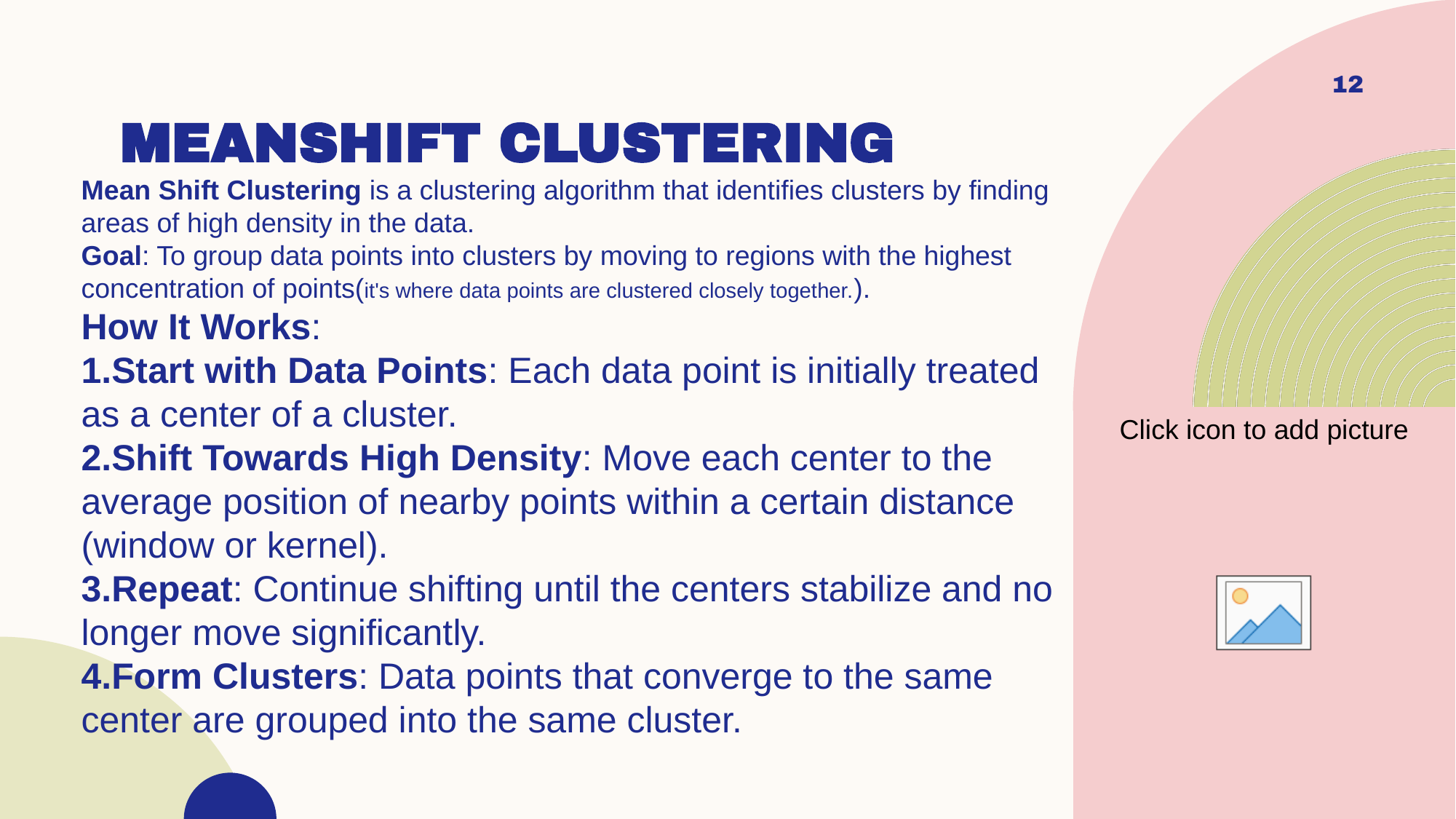

# MeanShift Clustering
12
Mean Shift Clustering is a clustering algorithm that identifies clusters by finding areas of high density in the data.
Goal: To group data points into clusters by moving to regions with the highest concentration of points(it's where data points are clustered closely together.).
How It Works:
Start with Data Points: Each data point is initially treated as a center of a cluster.
Shift Towards High Density: Move each center to the average position of nearby points within a certain distance (window or kernel).
Repeat: Continue shifting until the centers stabilize and no longer move significantly.
Form Clusters: Data points that converge to the same center are grouped into the same cluster.